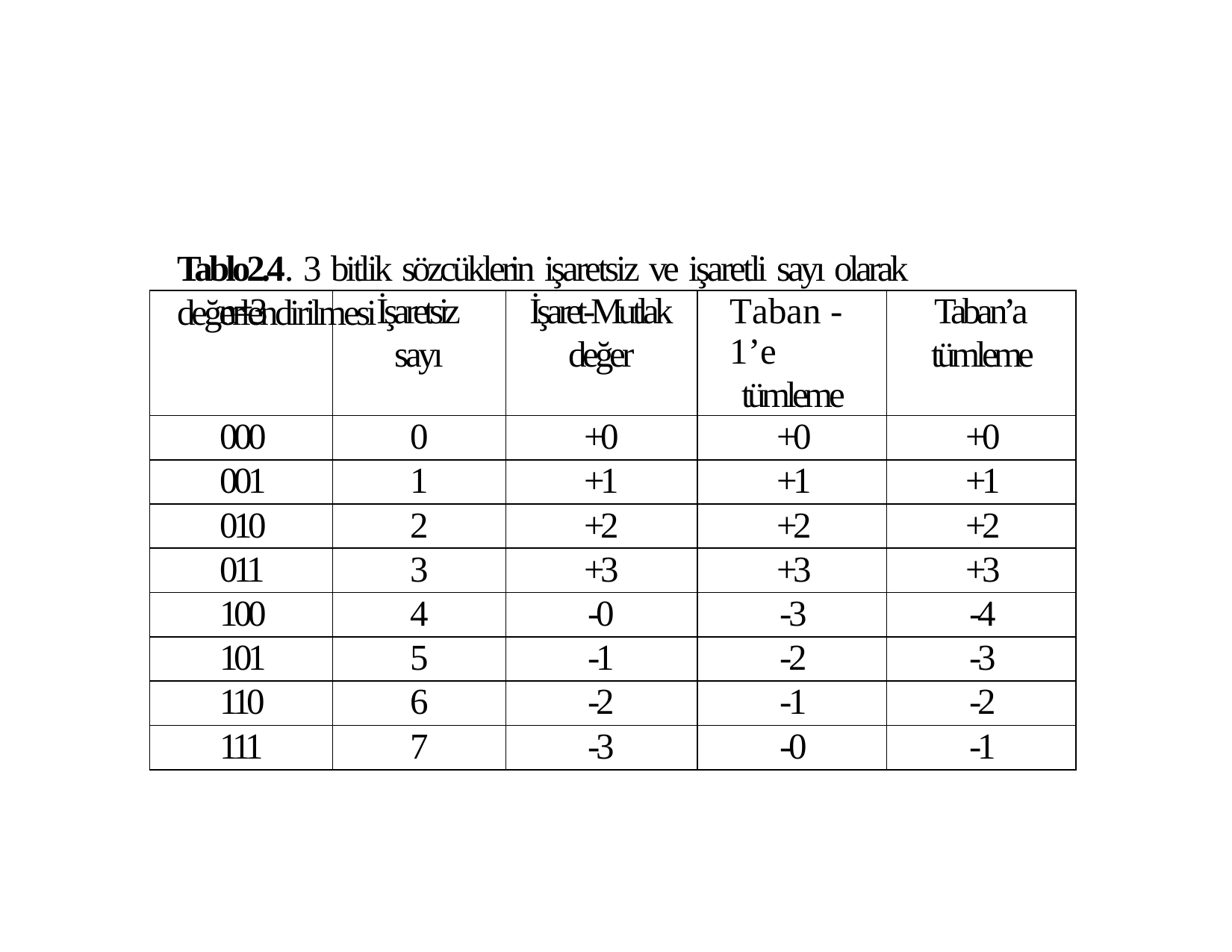

# Tablo2.4. 3 bitlik sözcüklerin işaretsiz ve işaretli sayı olarak değerlendirilmesi
| n=3 | İşaretsiz sayı | İşaret-Mutlak değer | Taban -1’e tümleme | Taban’a tümleme |
| --- | --- | --- | --- | --- |
| 000 | 0 | +0 | +0 | +0 |
| 001 | 1 | +1 | +1 | +1 |
| 010 | 2 | +2 | +2 | +2 |
| 011 | 3 | +3 | +3 | +3 |
| 100 | 4 | -0 | -3 | -4 |
| 101 | 5 | -1 | -2 | -3 |
| 110 | 6 | -2 | -1 | -2 |
| 111 | 7 | -3 | -0 | -1 |